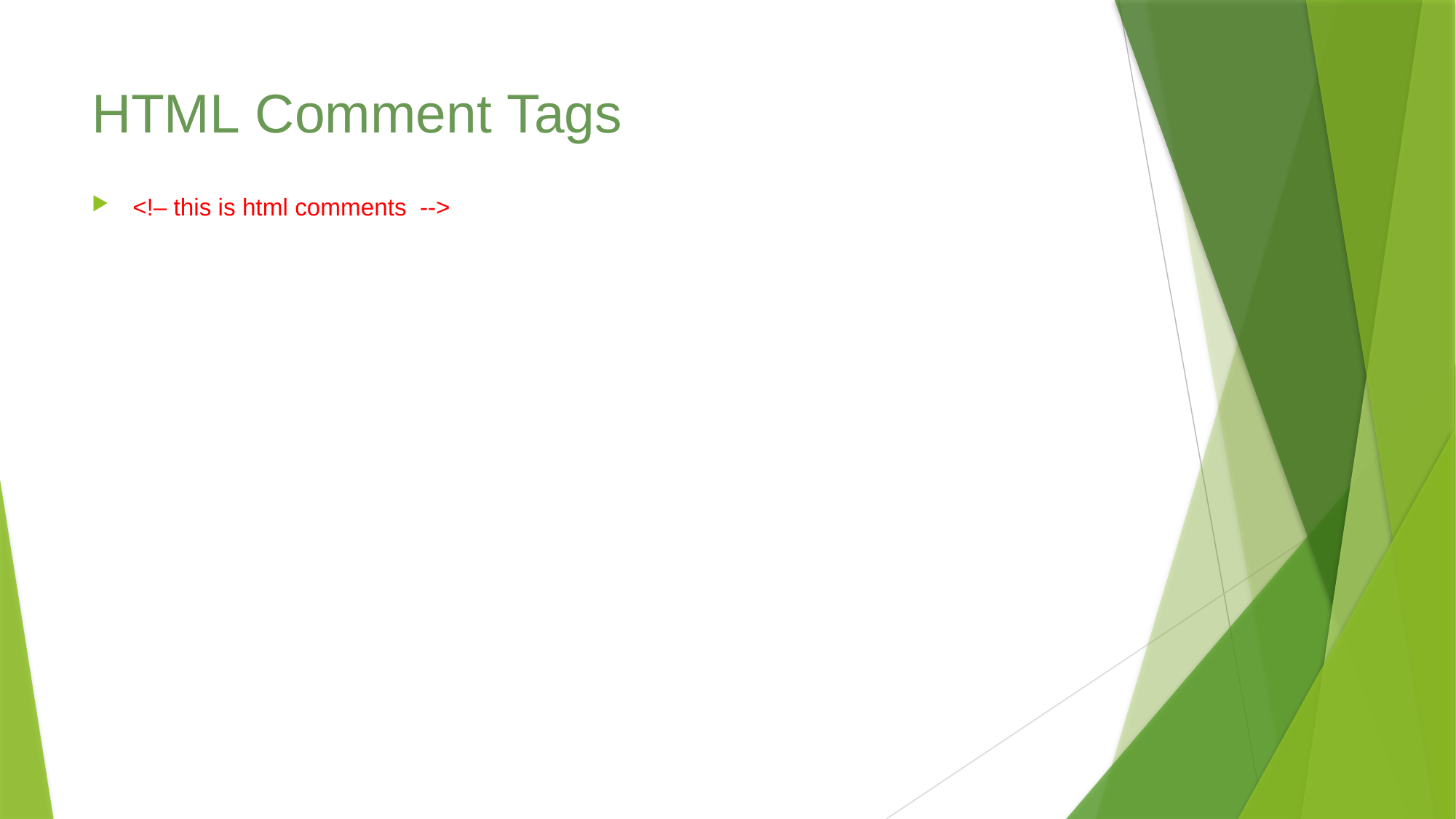

# HTML Comment Tags
<!– this is html comments  -->